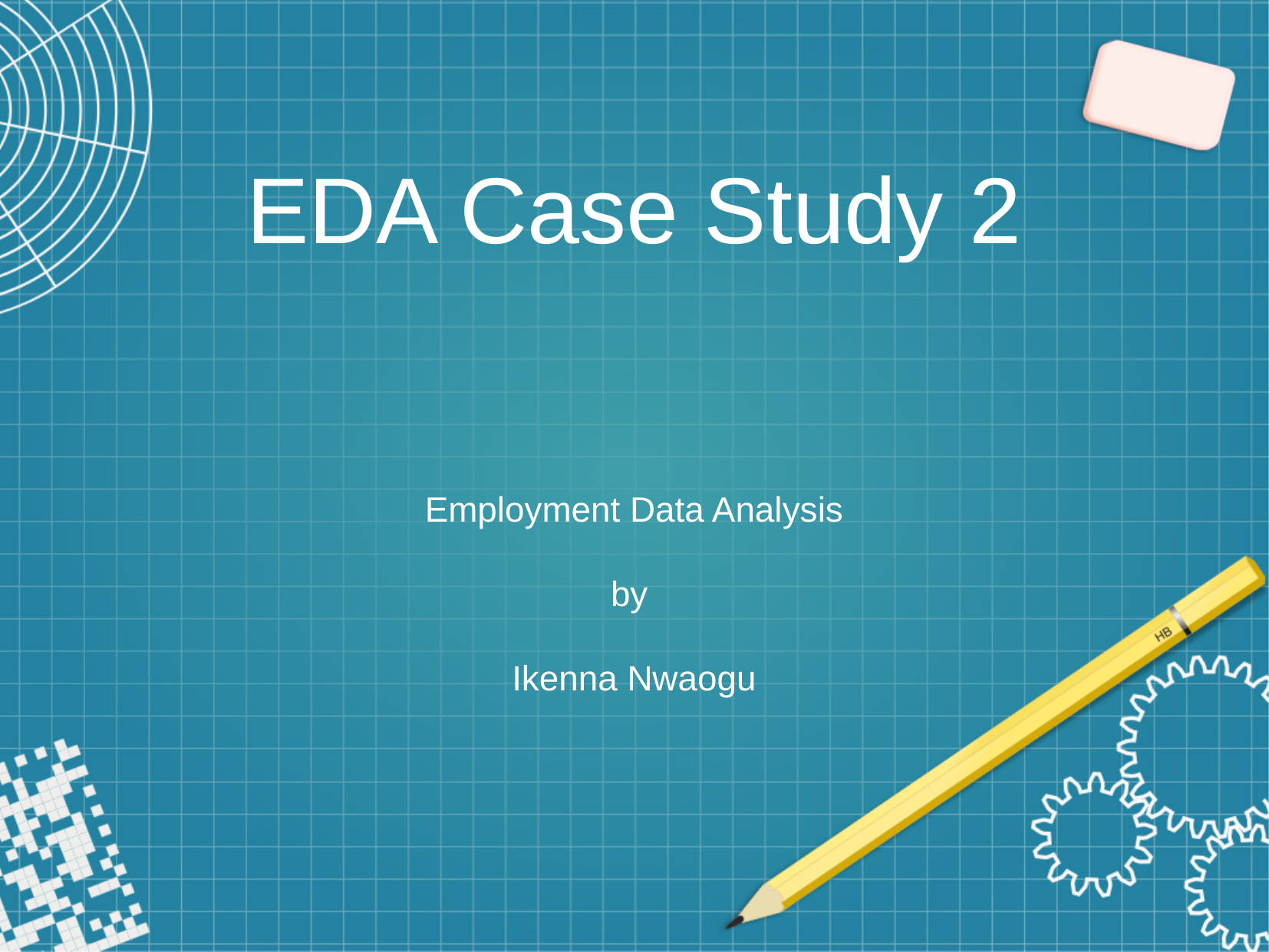

EDA Case Study 2

Employment Data Analysis

by

Ikenna Nwaogu